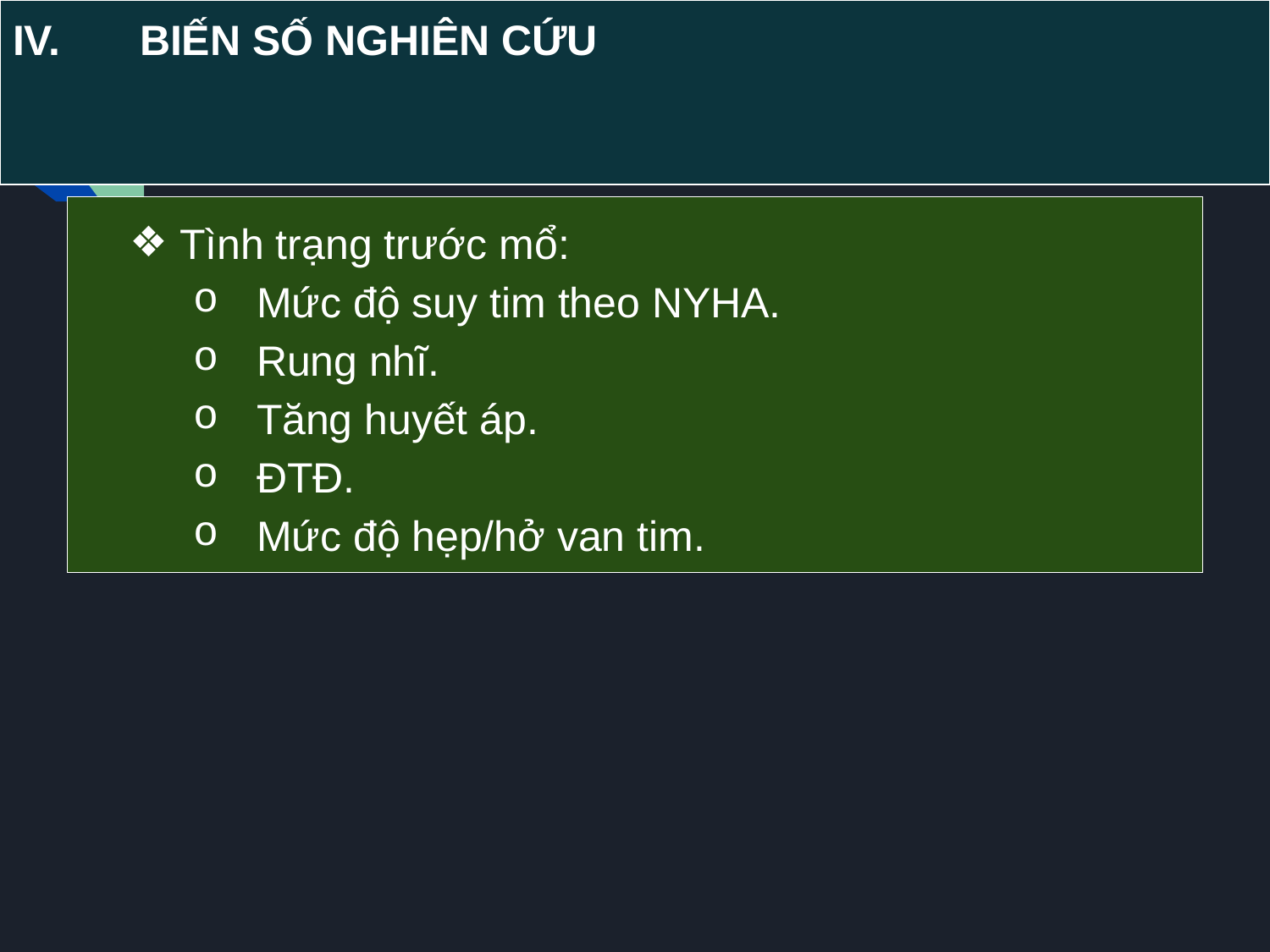

# IV.	BIẾN SỐ NGHIÊN CỨU
Tình trạng trước mổ:
Mức độ suy tim theo NYHA.
Rung nhĩ.
Tăng huyết áp.
ĐTĐ.
Mức độ hẹp/hở van tim.